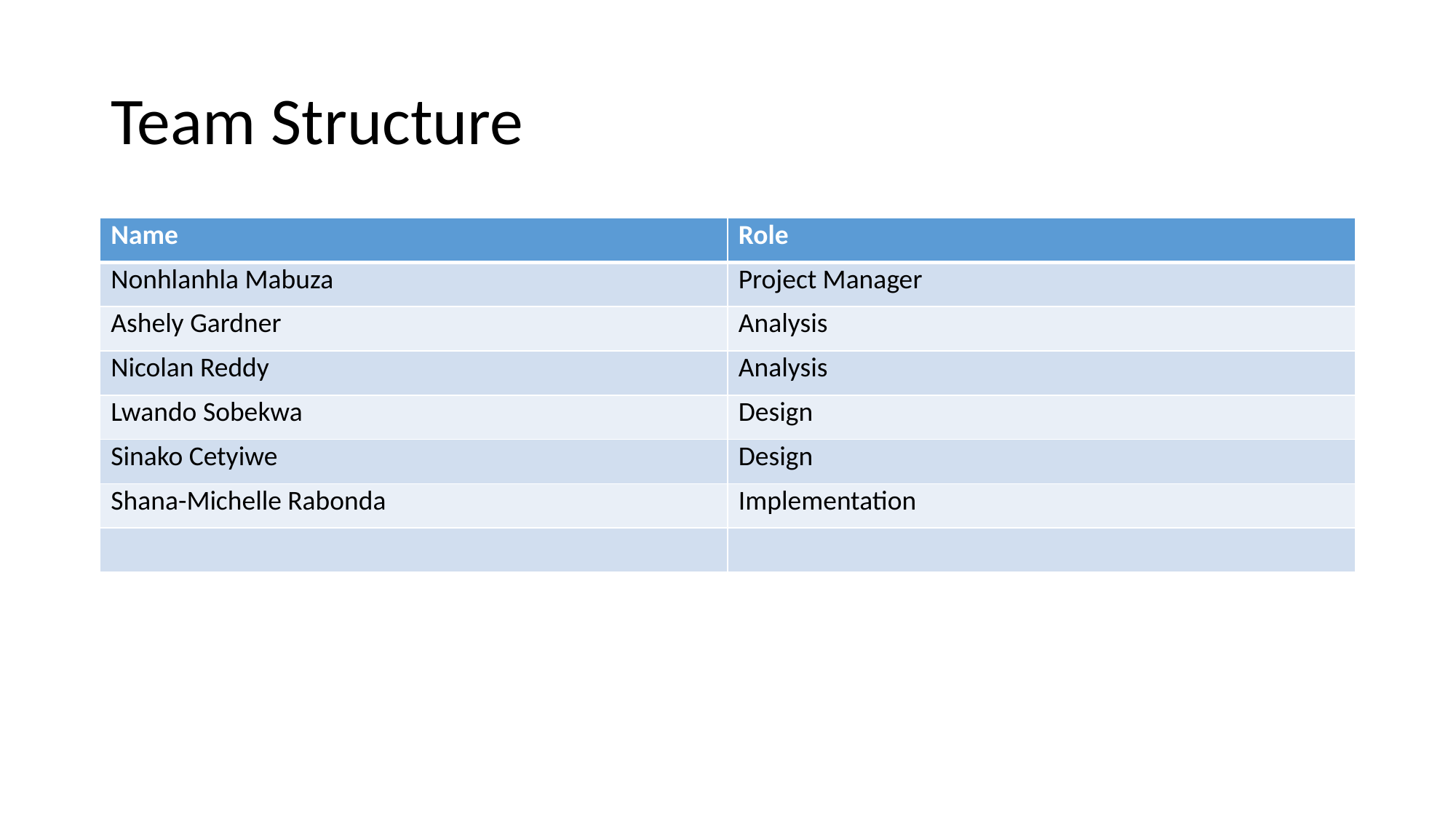

# Team Structure
| Name | Role |
| --- | --- |
| Nonhlanhla Mabuza | Project Manager |
| Ashely Gardner | Analysis |
| Nicolan Reddy | Analysis |
| Lwando Sobekwa | Design |
| Sinako Cetyiwe | Design |
| Shana-Michelle Rabonda | Implementation |
|  |  |